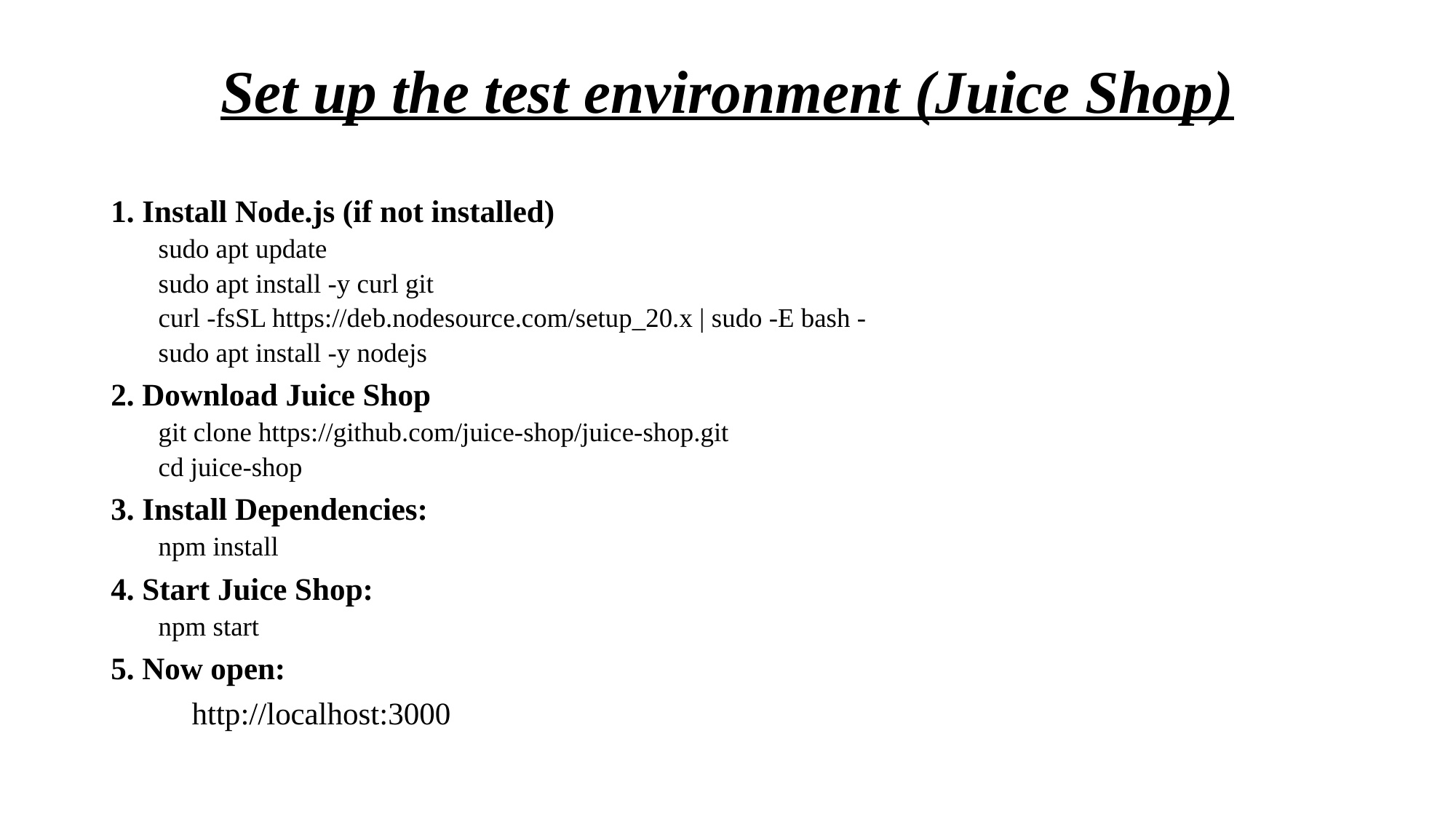

# Set up the test environment (Juice Shop)
1. Install Node.js (if not installed)
	sudo apt update
	sudo apt install -y curl git
	curl -fsSL https://deb.nodesource.com/setup_20.x | sudo -E bash -
	sudo apt install -y nodejs
2. Download Juice Shop
	git clone https://github.com/juice-shop/juice-shop.git
	cd juice-shop
3. Install Dependencies:
	npm install
4. Start Juice Shop:
	npm start
5. Now open:
	http://localhost:3000